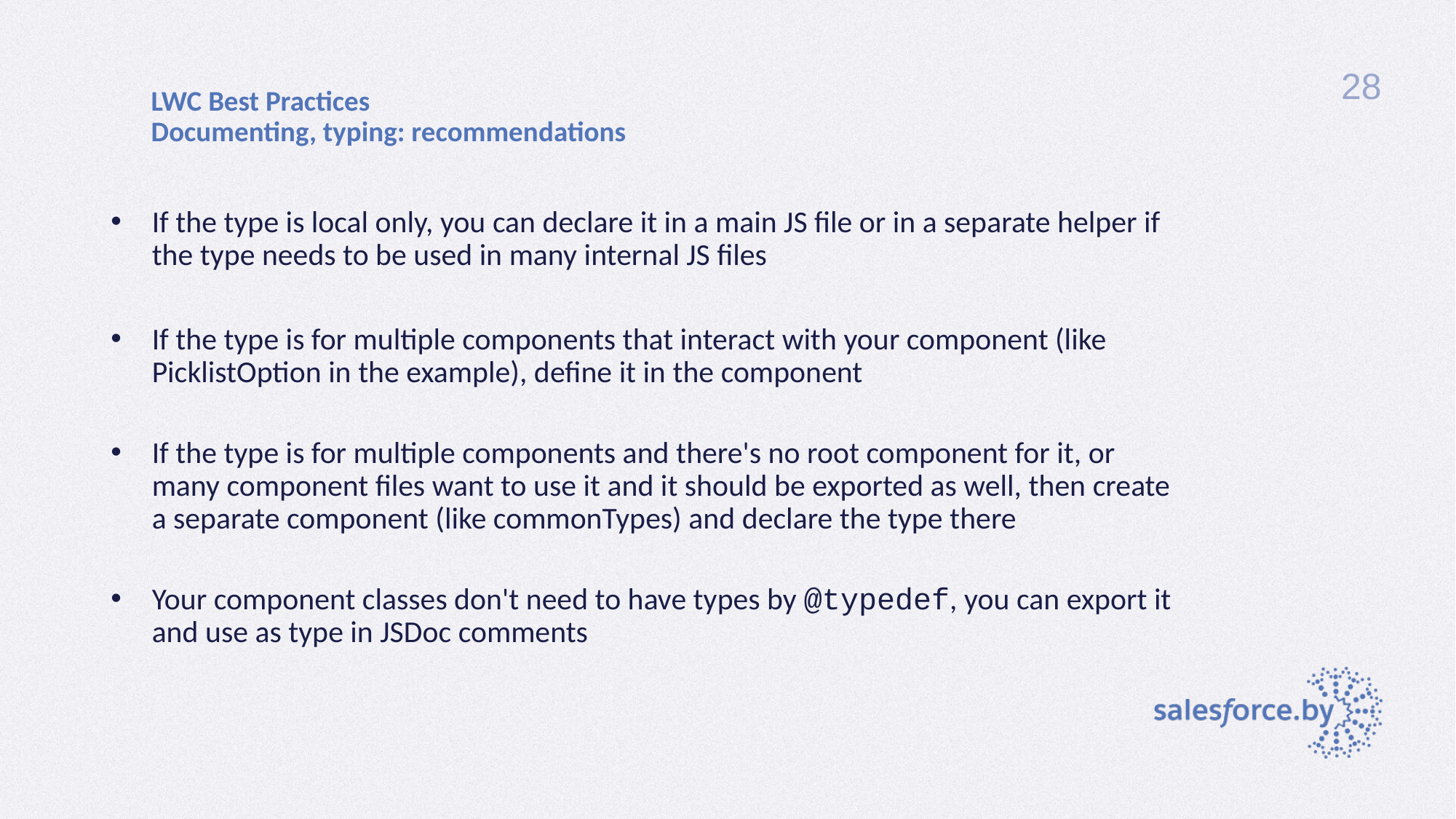

28
# LWC Best Practices Documenting, typing: recommendations
If the type is local only, you can declare it in a main JS file or in a separate helper if the type needs to be used in many internal JS files
If the type is for multiple components that interact with your component (like PicklistOption in the example), define it in the component
If the type is for multiple components and there's no root component for it, or many component files want to use it and it should be exported as well, then create a separate component (like commonTypes) and declare the type there
Your component classes don't need to have types by @typedef, you can export it and use as type in JSDoc comments